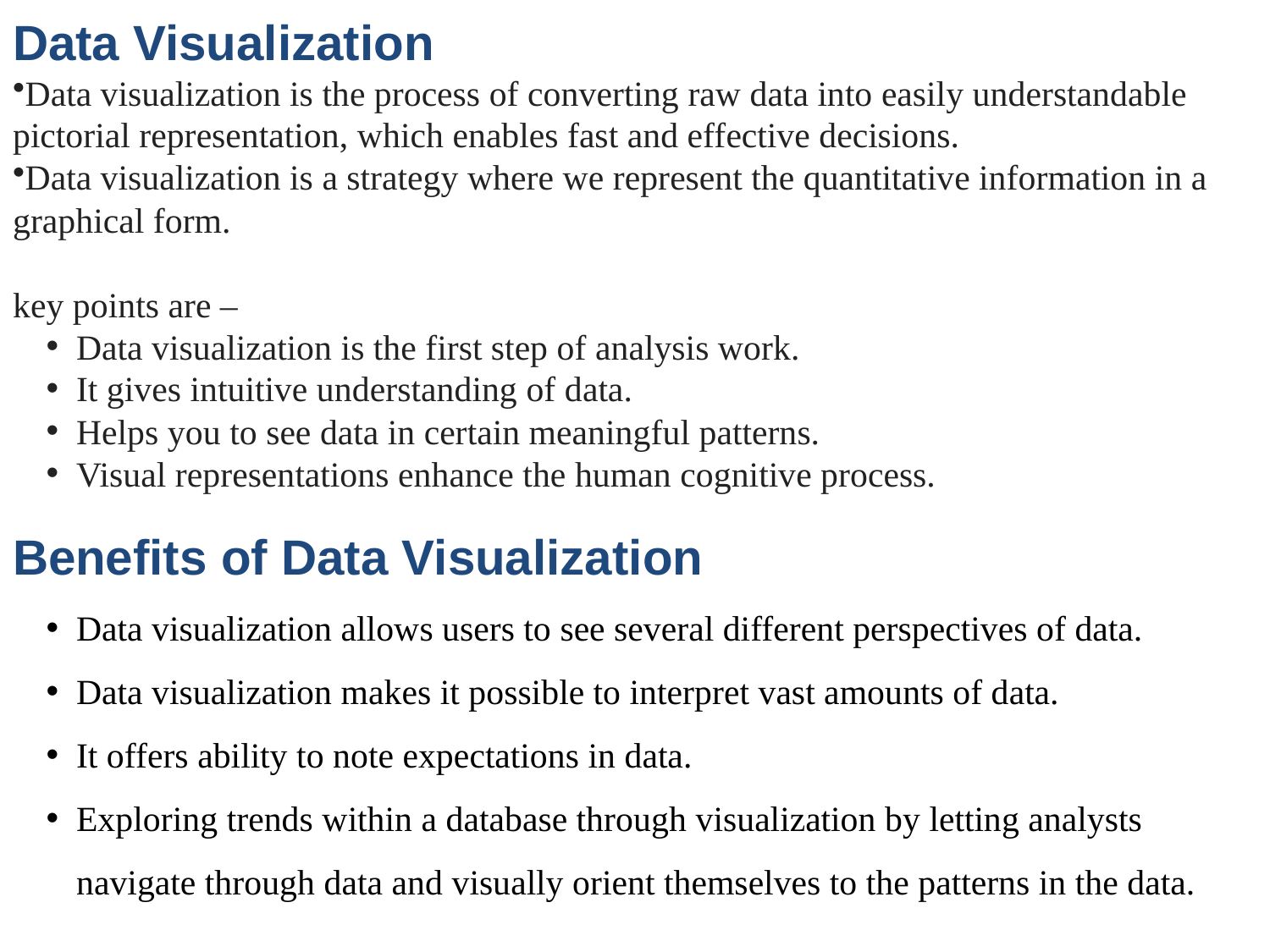

Data Visualization
Data visualization is the process of converting raw data into easily understandable pictorial representation, which enables fast and effective decisions.
Data visualization is a strategy where we represent the quantitative information in a graphical form.

key points are –
Data visualization is the first step of analysis work.
It gives intuitive understanding of data.
Helps you to see data in certain meaningful patterns.
Visual representations enhance the human cognitive process.

Benefits of Data Visualization
Data visualization allows users to see several different perspectives of data.
Data visualization makes it possible to interpret vast amounts of data.
It offers ability to note expectations in data.
Exploring trends within a database through visualization by letting analysts   navigate through data and visually orient themselves to the patterns in the data.